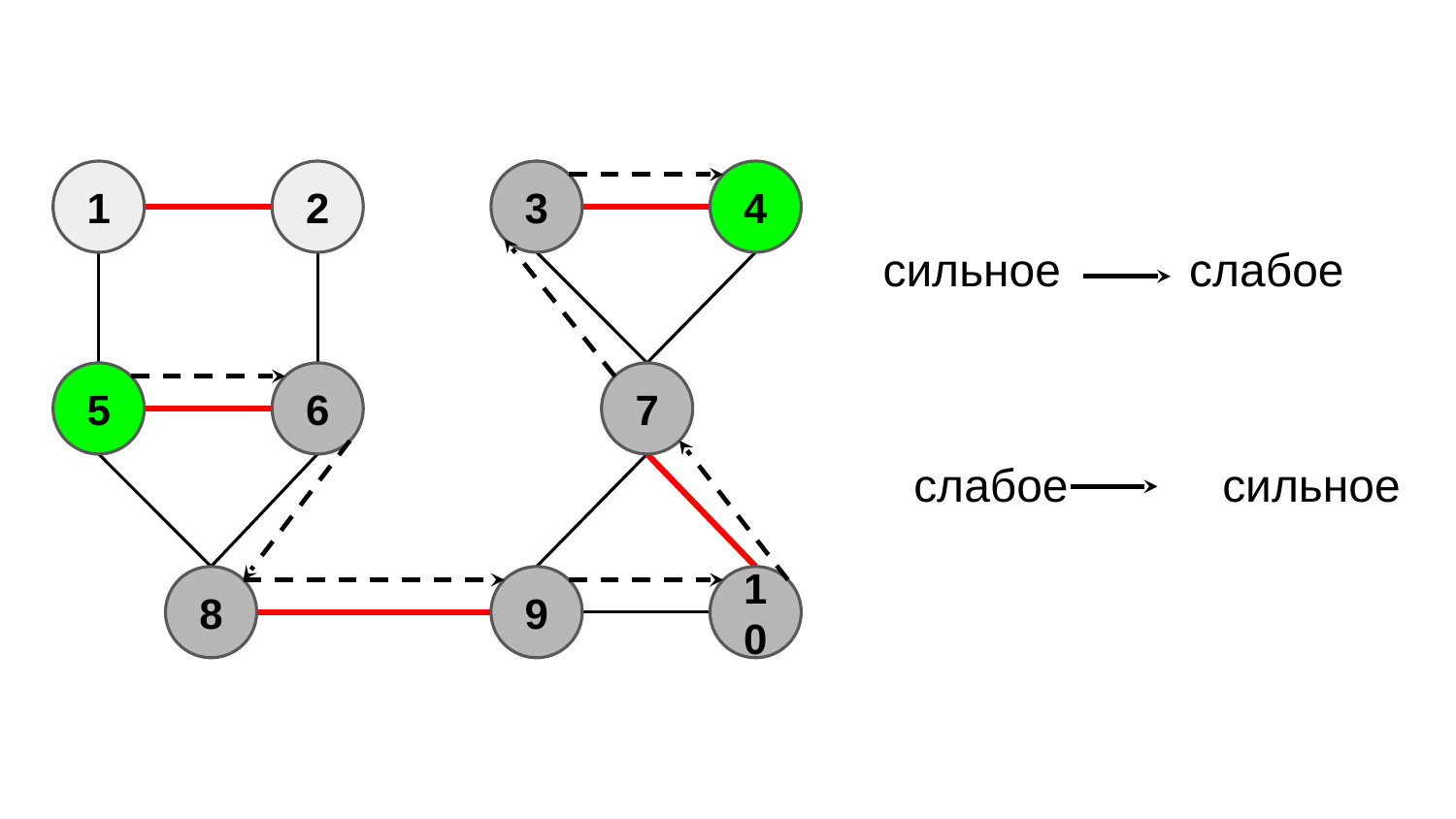

1
2
3
4
сильное          слабое

5
6
7
слабое            сильное
8
9
10